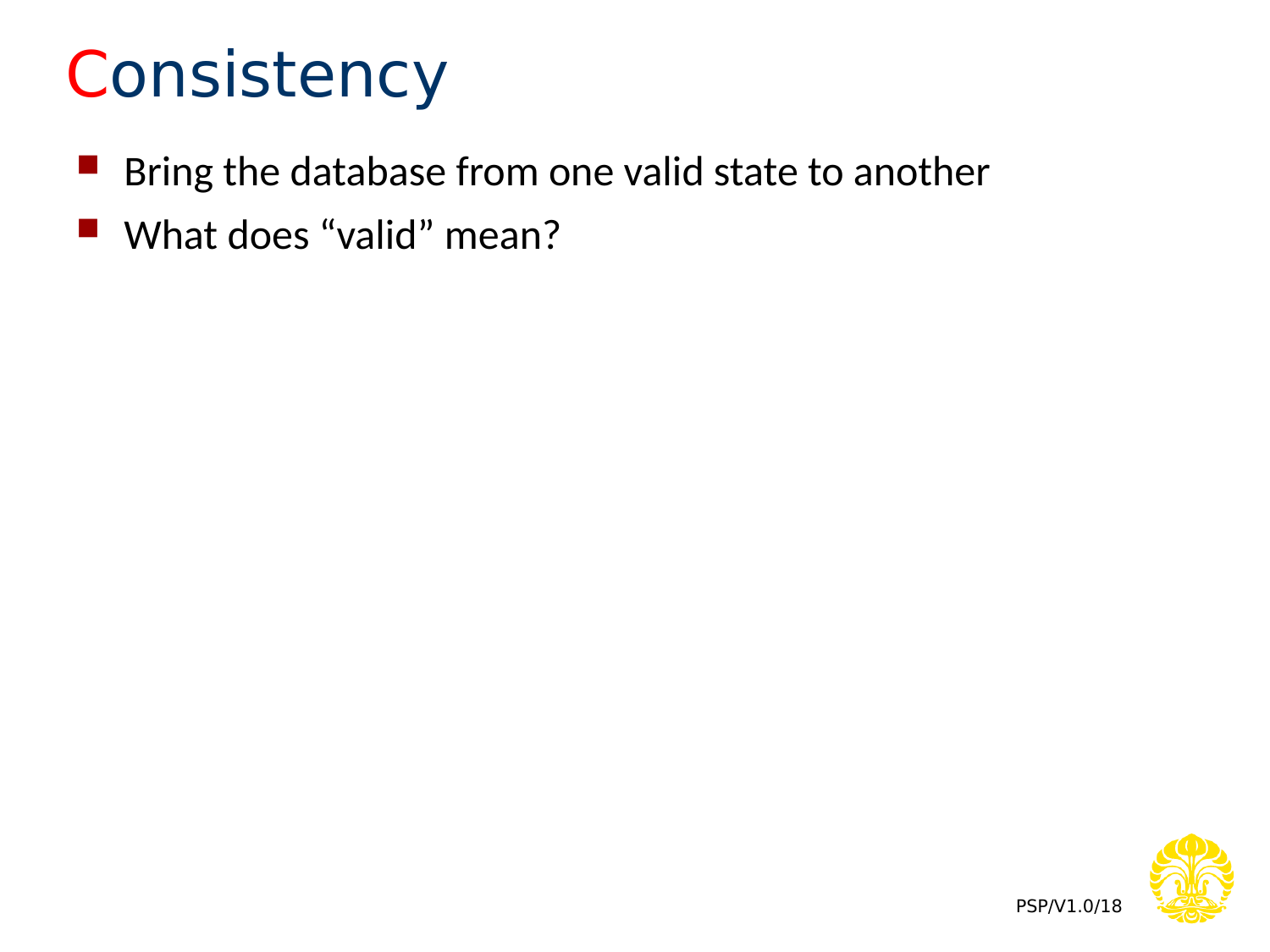

# Consistency
Bring the database from one valid state to another
What does “valid” mean?